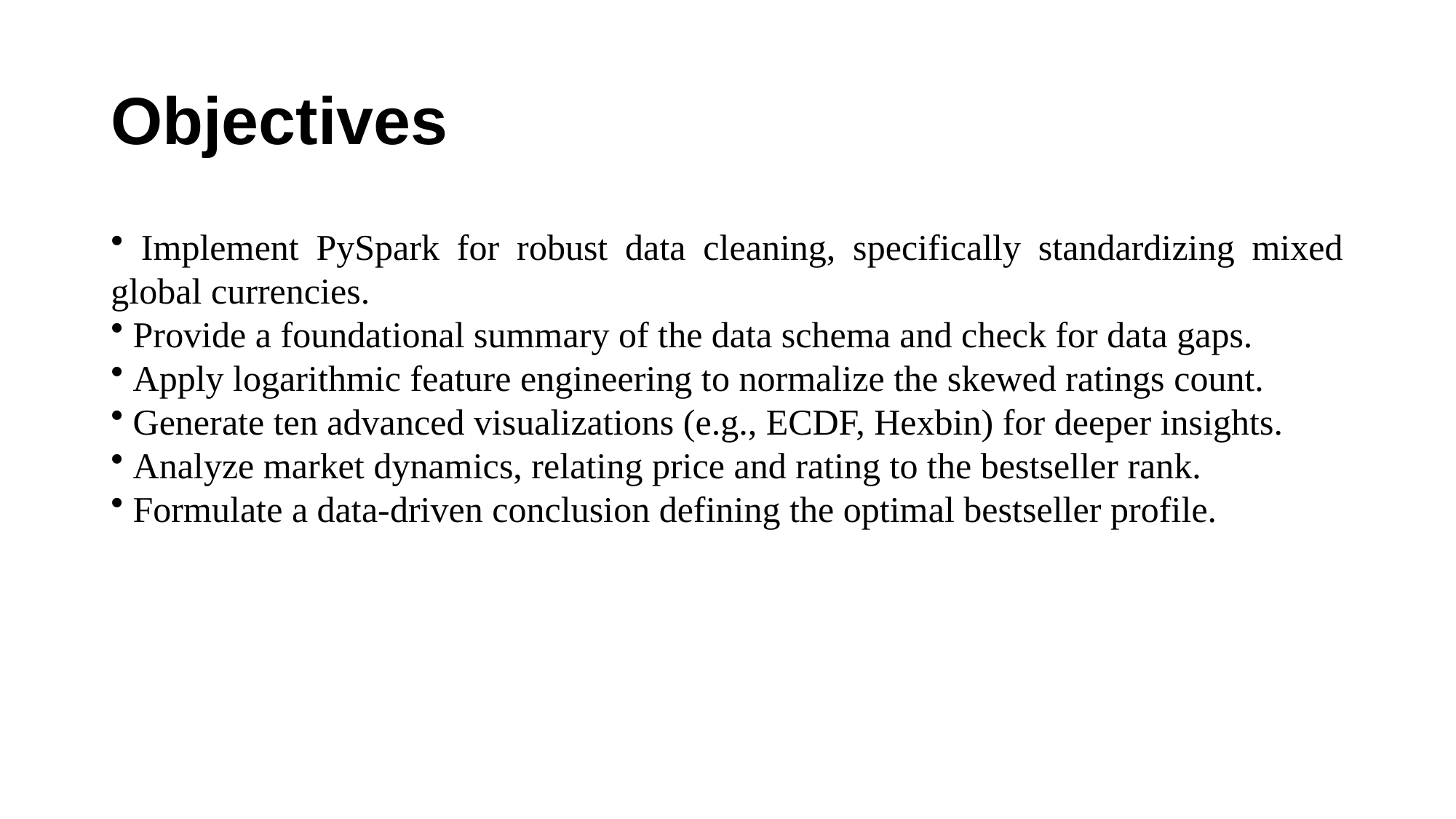

# Objectives
 Implement PySpark for robust data cleaning, specifically standardizing mixed global currencies.
 Provide a foundational summary of the data schema and check for data gaps.
 Apply logarithmic feature engineering to normalize the skewed ratings count.
 Generate ten advanced visualizations (e.g., ECDF, Hexbin) for deeper insights.
 Analyze market dynamics, relating price and rating to the bestseller rank.
 Formulate a data-driven conclusion defining the optimal bestseller profile.